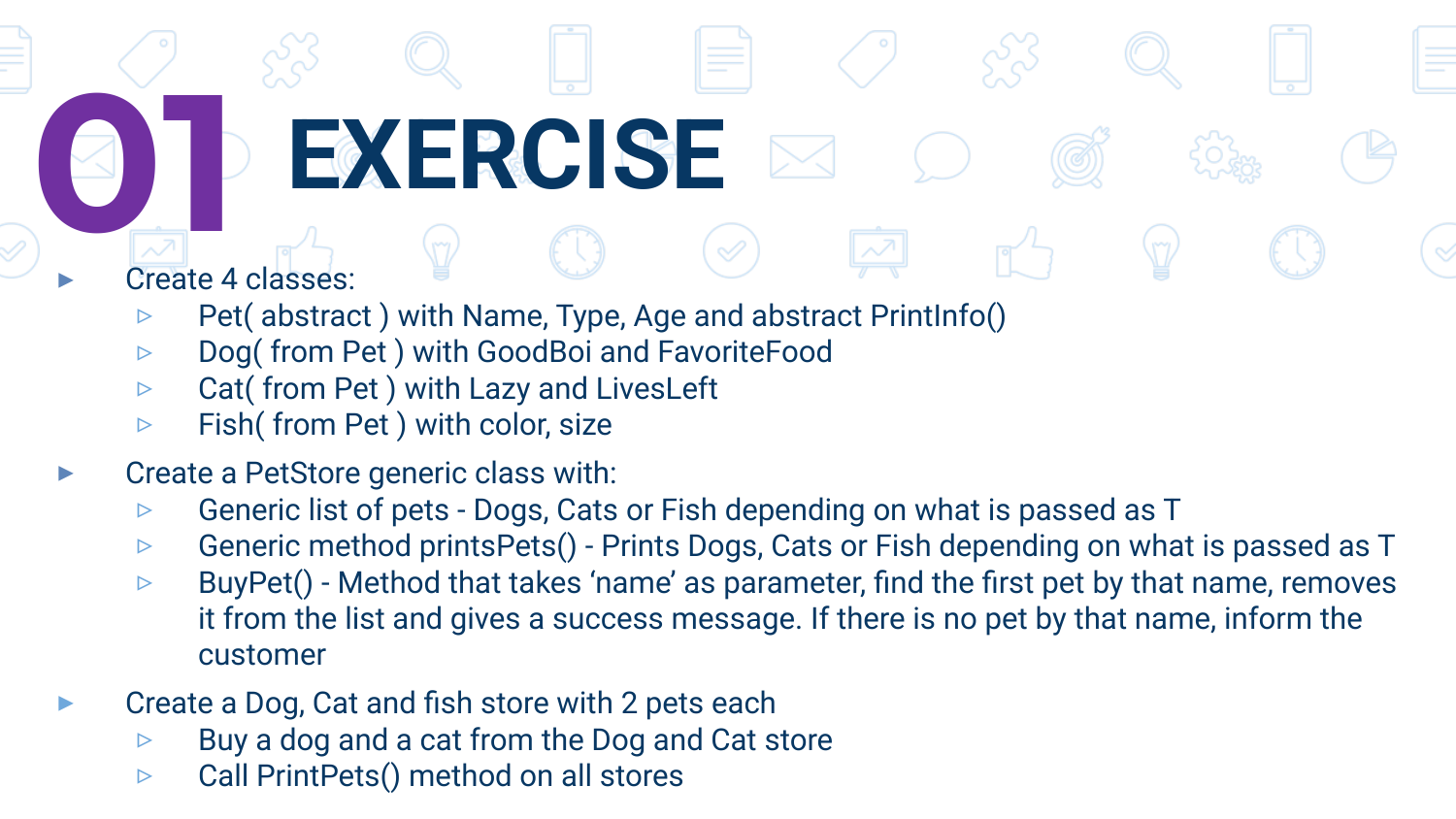

01
# EXERCISE
Create 4 classes:
Pet( abstract ) with Name, Type, Age and abstract PrintInfo()
Dog( from Pet ) with GoodBoi and FavoriteFood
Cat( from Pet ) with Lazy and LivesLeft
Fish( from Pet ) with color, size
Create a PetStore generic class with:
Generic list of pets - Dogs, Cats or Fish depending on what is passed as T
Generic method printsPets() - Prints Dogs, Cats or Fish depending on what is passed as T
BuyPet() - Method that takes ‘name’ as parameter, find the first pet by that name, removes it from the list and gives a success message. If there is no pet by that name, inform the customer
Create a Dog, Cat and fish store with 2 pets each
Buy a dog and a cat from the Dog and Cat store
Call PrintPets() method on all stores